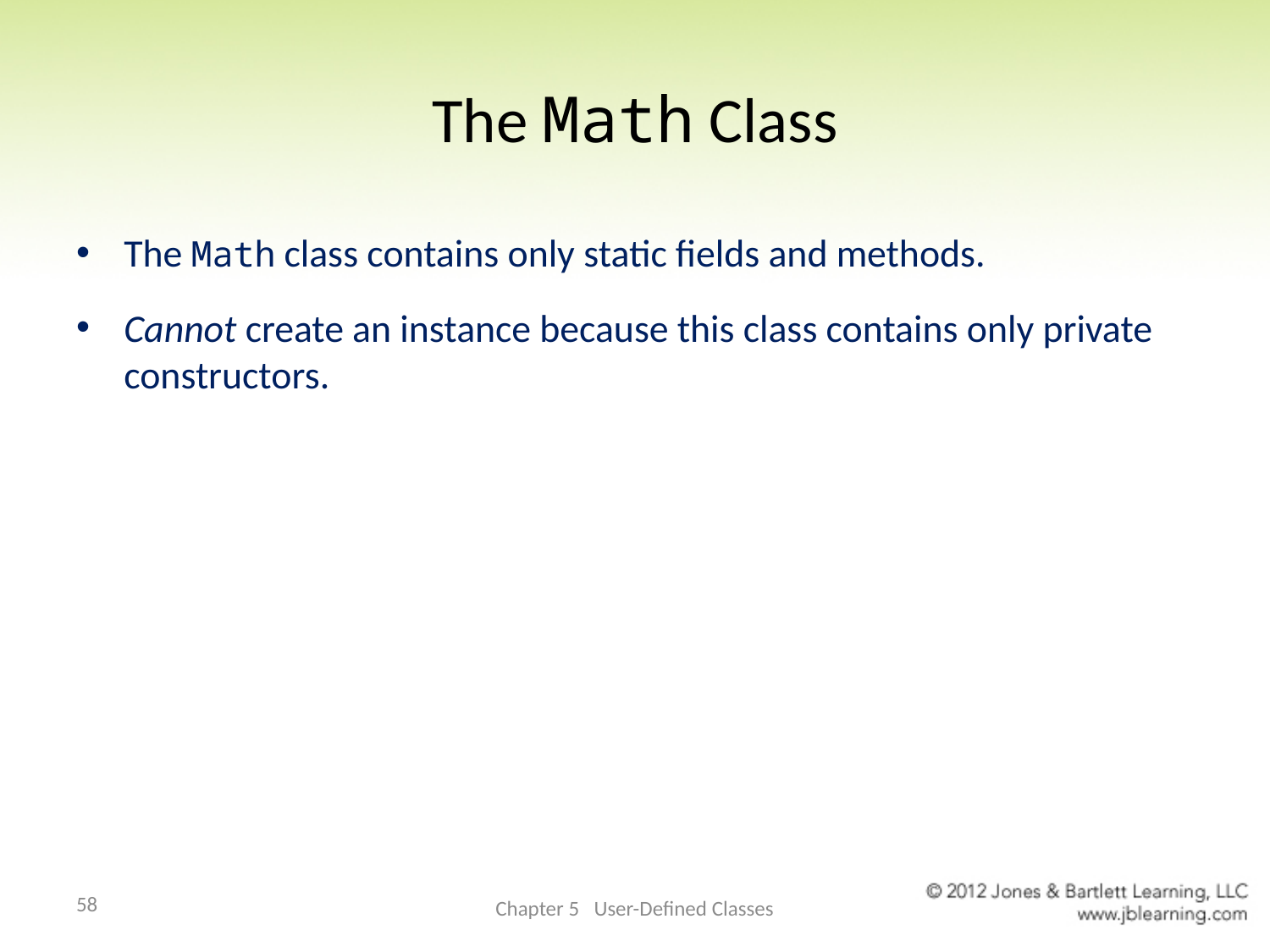

# The Math Class
The Math class contains only static fields and methods.
Cannot create an instance because this class contains only private constructors.
58
Chapter 5   User-Defined Classes